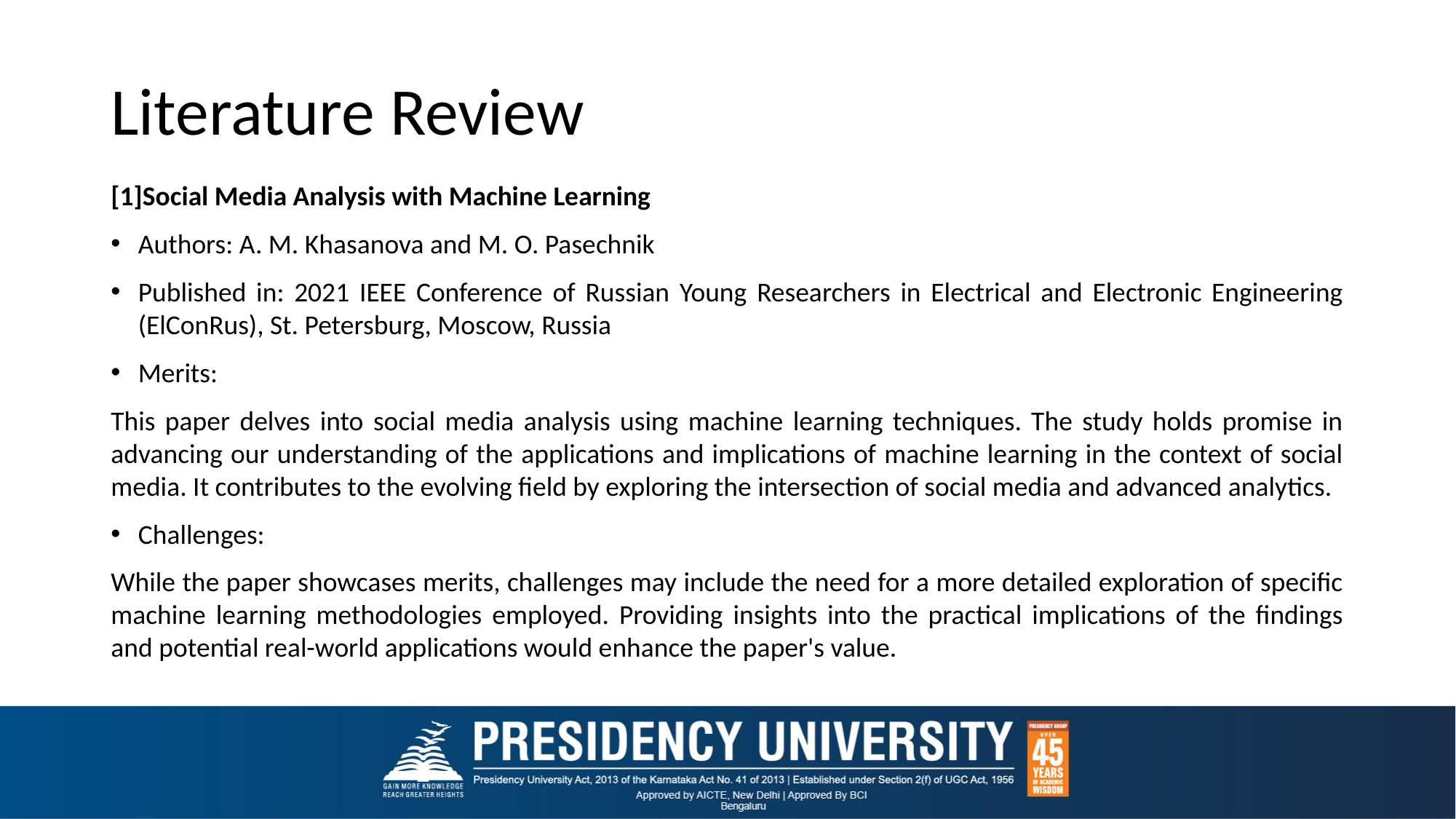

# Literature Review
[1]Social Media Analysis with Machine Learning
Authors: A. M. Khasanova and M. O. Pasechnik
Published in: 2021 IEEE Conference of Russian Young Researchers in Electrical and Electronic Engineering (ElConRus), St. Petersburg, Moscow, Russia
Merits:
This paper delves into social media analysis using machine learning techniques. The study holds promise in advancing our understanding of the applications and implications of machine learning in the context of social media. It contributes to the evolving field by exploring the intersection of social media and advanced analytics.
Challenges:
While the paper showcases merits, challenges may include the need for a more detailed exploration of specific machine learning methodologies employed. Providing insights into the practical implications of the findings and potential real-world applications would enhance the paper's value.